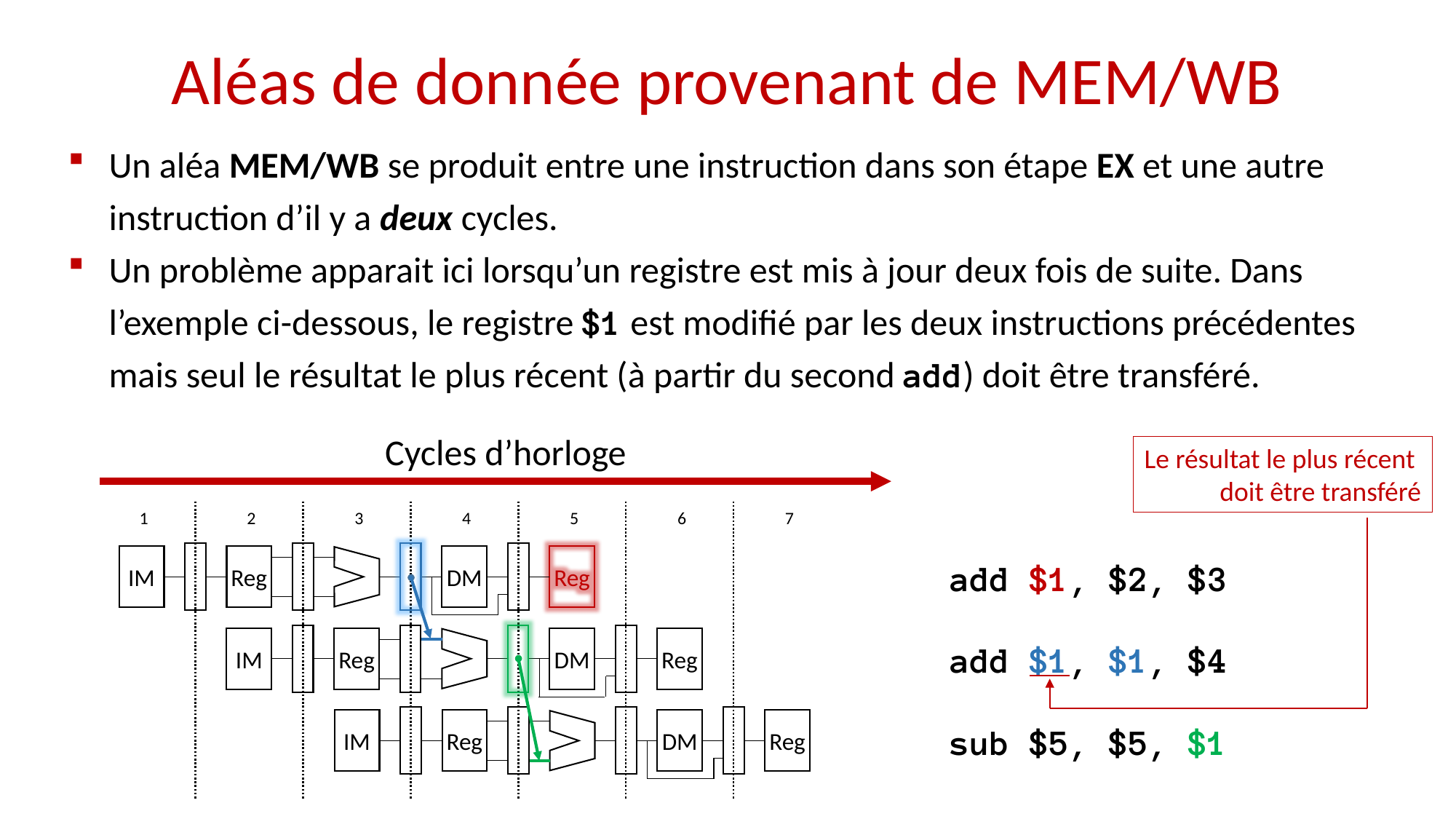

# Aléas de donnée provenant de MEM/WB
Un aléa MEM/WB se produit entre une instruction dans son étape EX et une autre instruction d’il y a deux cycles.
Un problème apparait ici lorsqu’un registre est mis à jour deux fois de suite. Dans l’exemple ci-dessous, le registre $1 est modifié par les deux instructions précédentes mais seul le résultat le plus récent (à partir du second add) doit être transféré.
Cycles d’horloge
Le résultat le plus récent
doit être transféré
1
2
3
4
5
6
7

IM
Reg
DM
Reg
add $1, $2, $3

IM
Reg
DM
Reg
add $1, $1, $4

IM
Reg
DM
Reg
sub $5, $5, $1